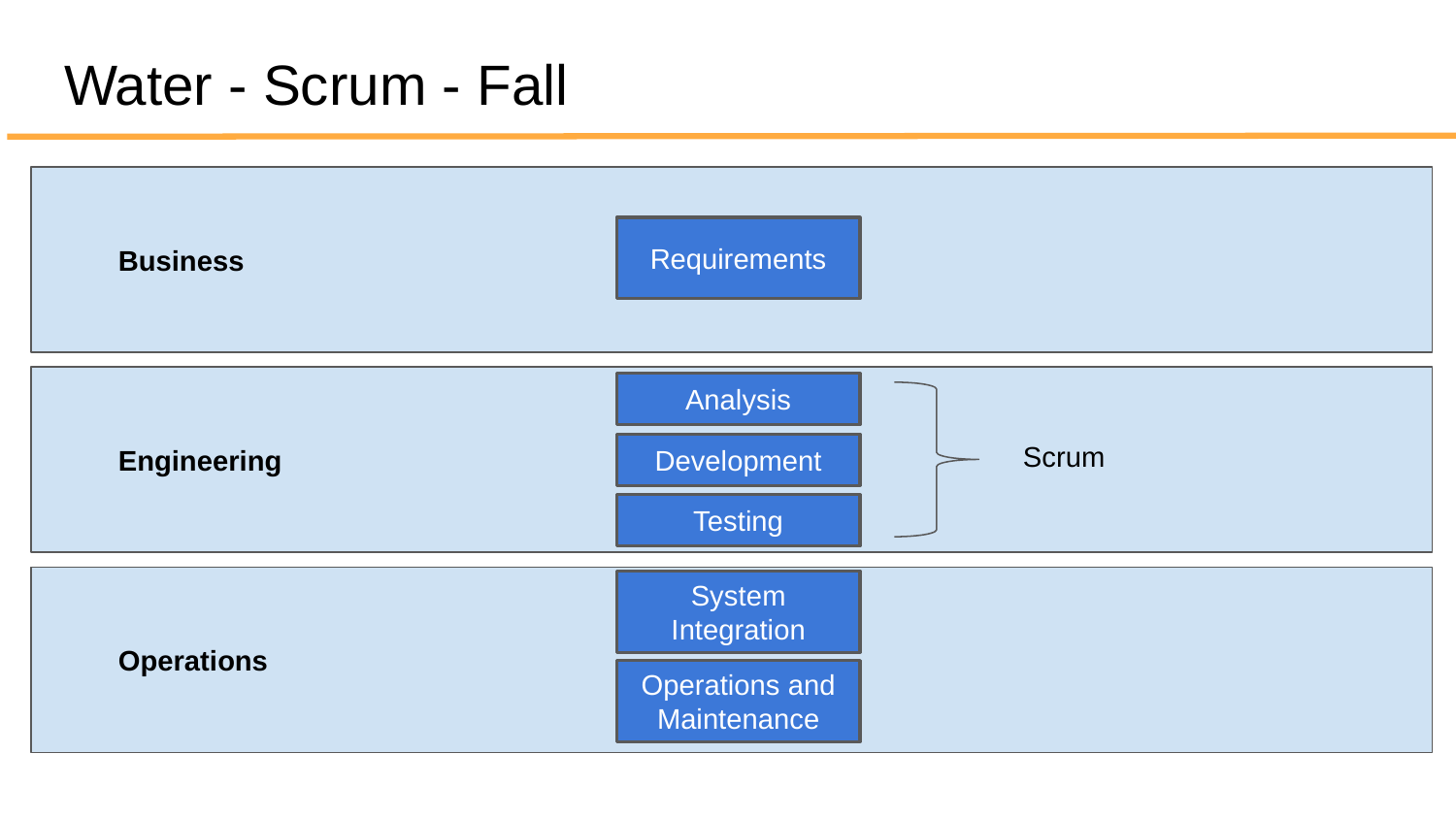

# Water - Scrum - Fall
Business
Requirements
Engineering
Analysis

Scrum
Development
Testing
Operations
System Integration
Operations and Maintenance